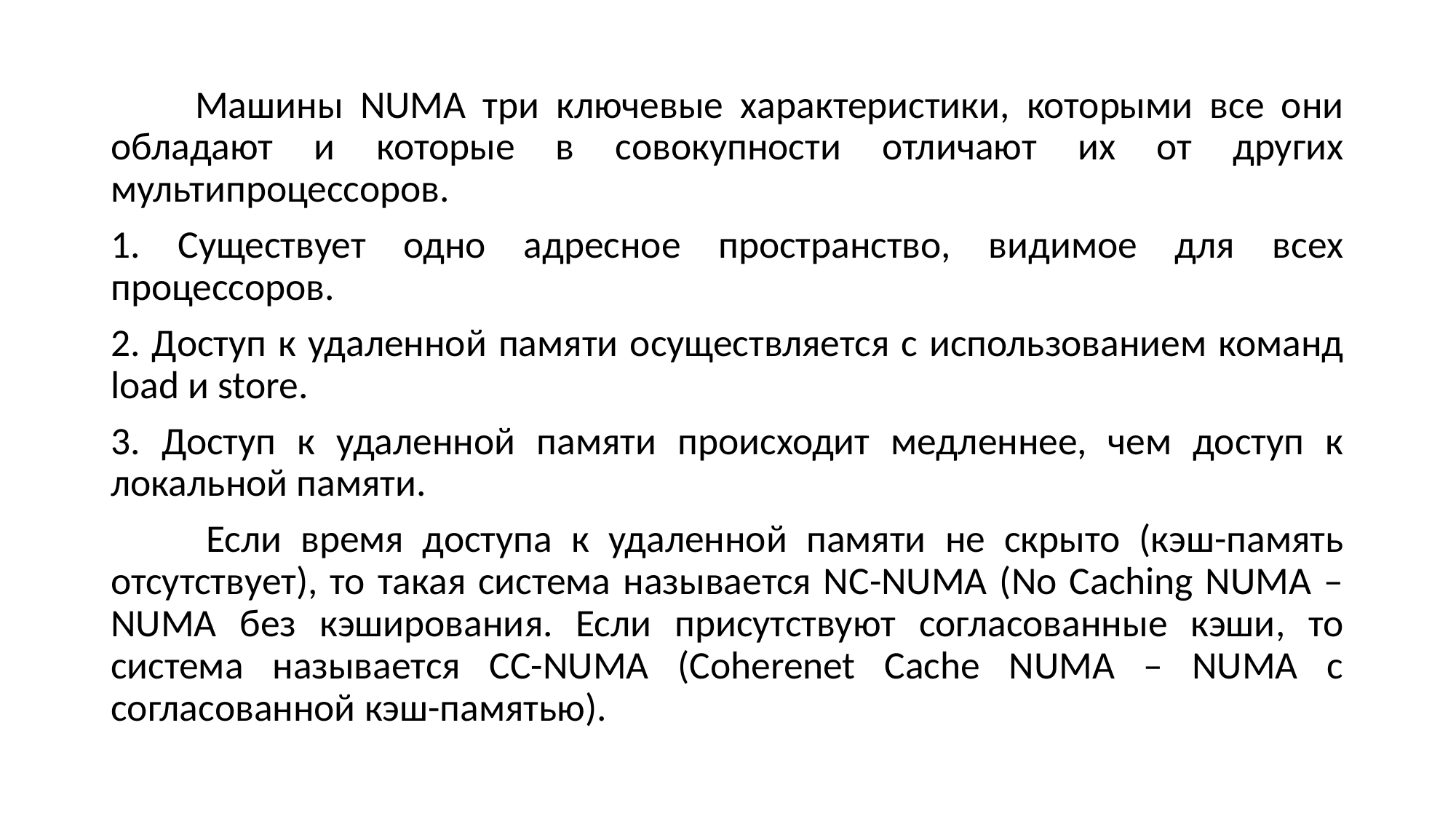

Машины NUMA три ключевые характеристики, которыми все они обладают и которые в совокупности отличают их от других мультипроцессоров.
1. Существует одно адресное пространство, видимое для всех процессоров.
2. Доступ к удаленной памяти осуществляется с использованием команд load и store.
3. Доступ к удаленной памяти происходит медленнее, чем доступ к локальной памяти.
     Если время доступа к удаленной памяти не скрыто (кэш-память отсутствует), то такая система называется NC-NUMA (No Caching NUMA – NUMA без кэширования. Если присутствуют согласованные кэши, то система называется CC-NUMA (Coherenet Cache NUMA – NUMA с согласованной кэш-памятью).